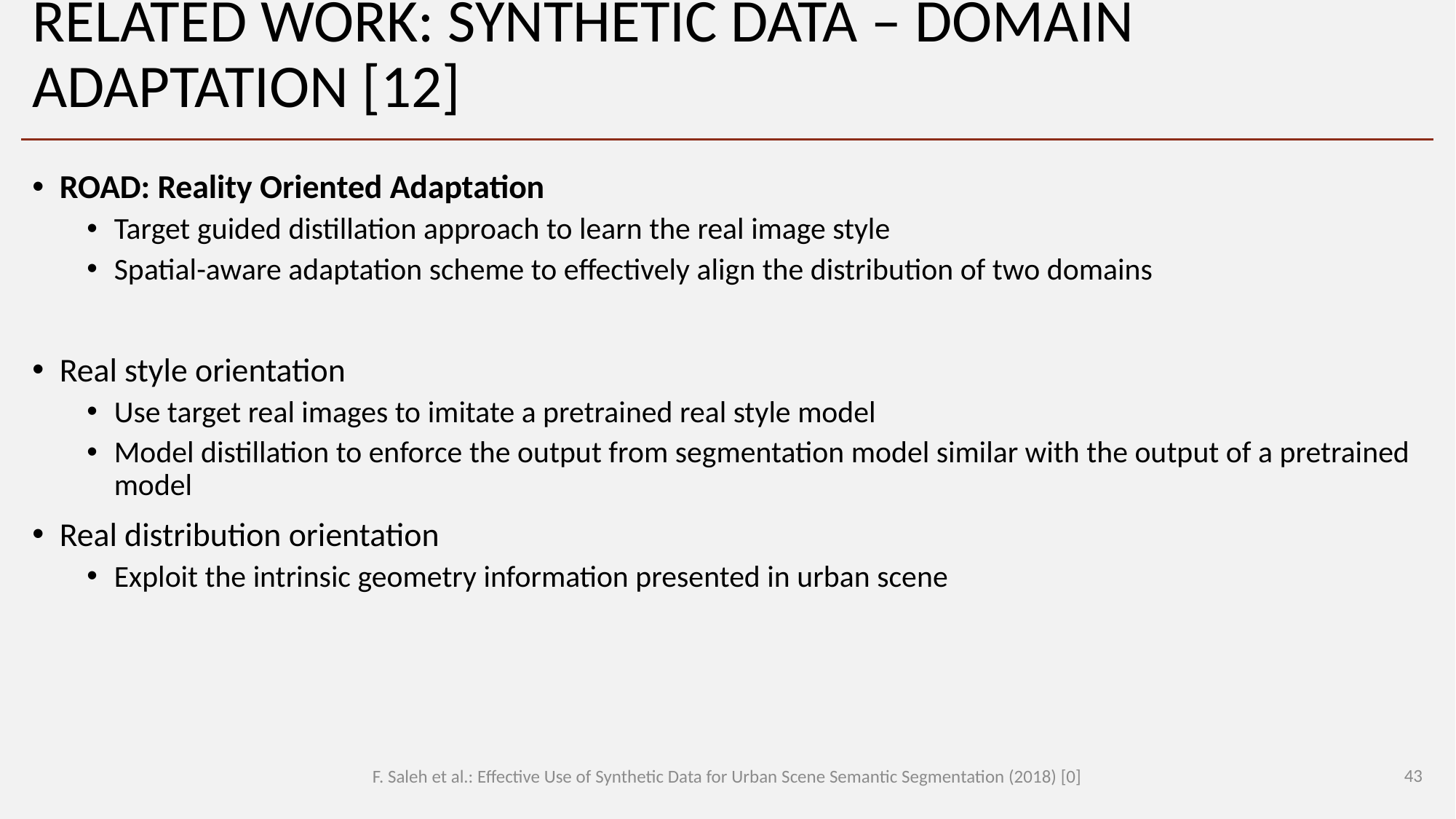

# Related Work: Synthetic Data – Domain Adaptation [12]
ROAD: Reality Oriented Adaptation
Target guided distillation approach to learn the real image style
Spatial-aware adaptation scheme to effectively align the distribution of two domains

Real style orientation
Use target real images to imitate a pretrained real style model
Model distillation to enforce the output from segmentation model similar with the output of a pretrained model
Real distribution orientation
Exploit the intrinsic geometry information presented in urban scene
43
F. Saleh et al.: Effective Use of Synthetic Data for Urban Scene Semantic Segmentation (2018) [0]